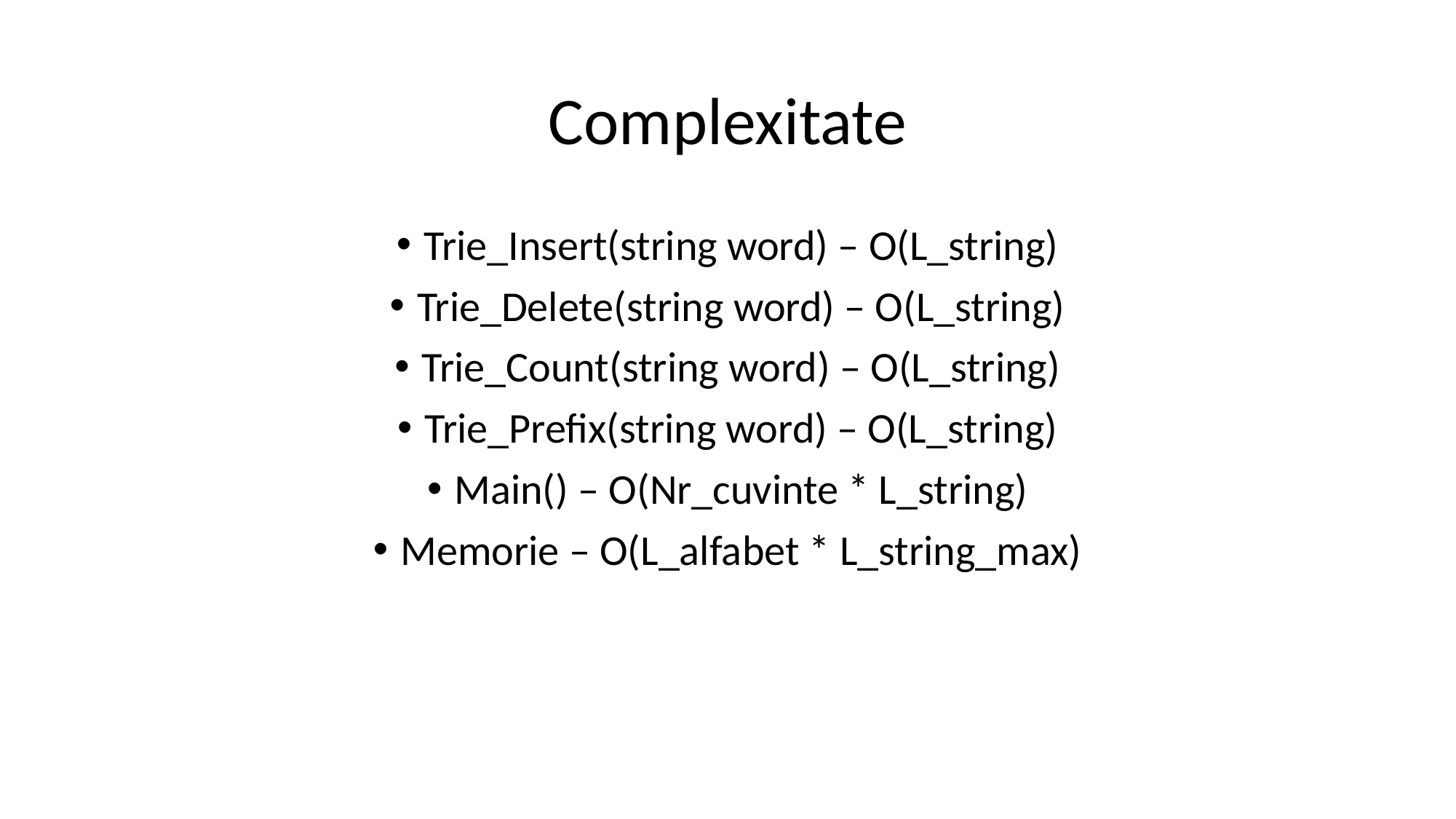

# Complexitate
Trie_Insert(string word) – O(L_string)
Trie_Delete(string word) – O(L_string)
Trie_Count(string word) – O(L_string)
Trie_Prefix(string word) – O(L_string)
Main() – O(Nr_cuvinte * L_string)
Memorie – O(L_alfabet * L_string_max)